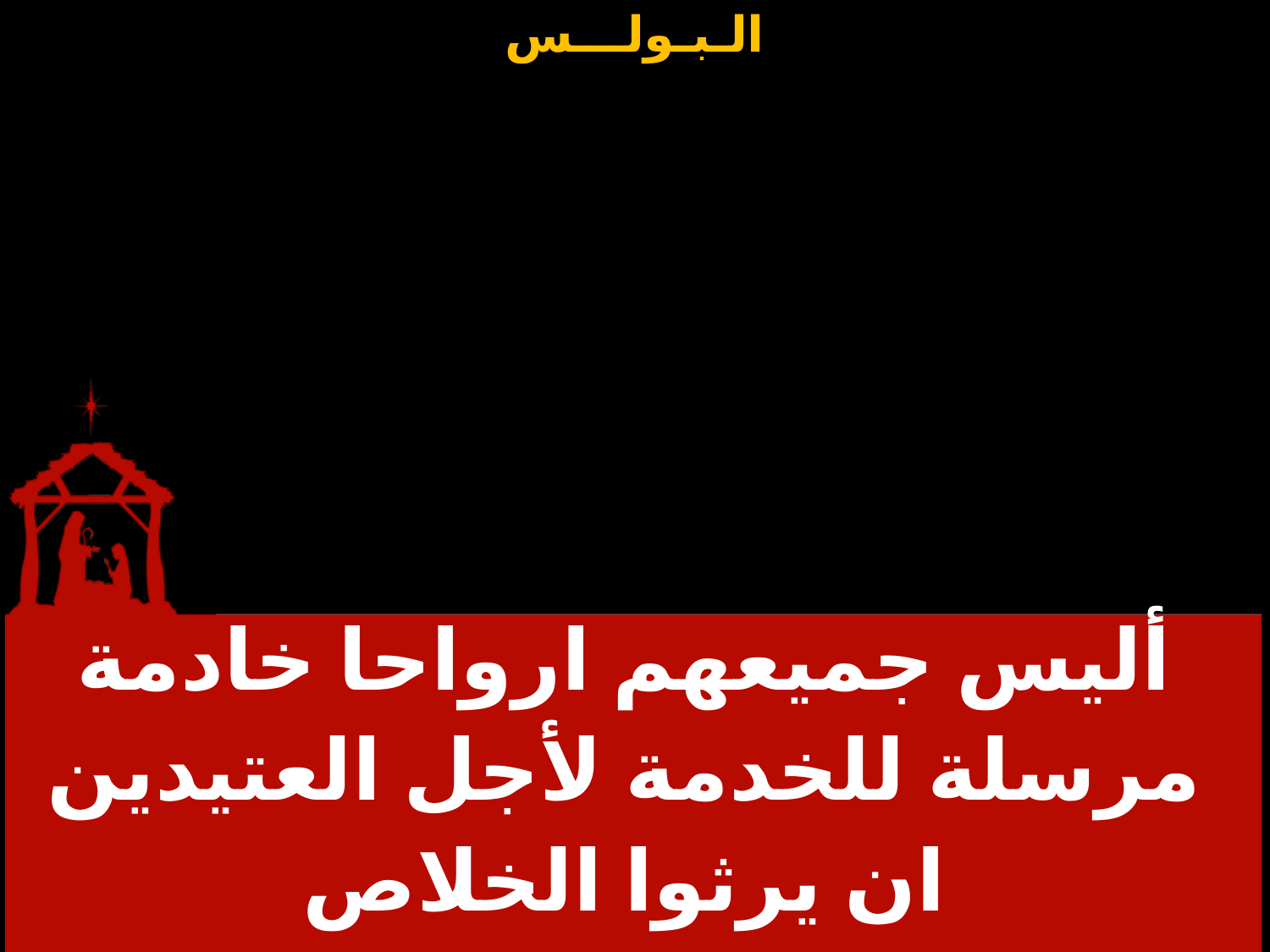

| أليس جميعهم ارواحا خادمة مرسلة للخدمة لأجل العتيدين ان يرثوا الخلاص |
| --- |